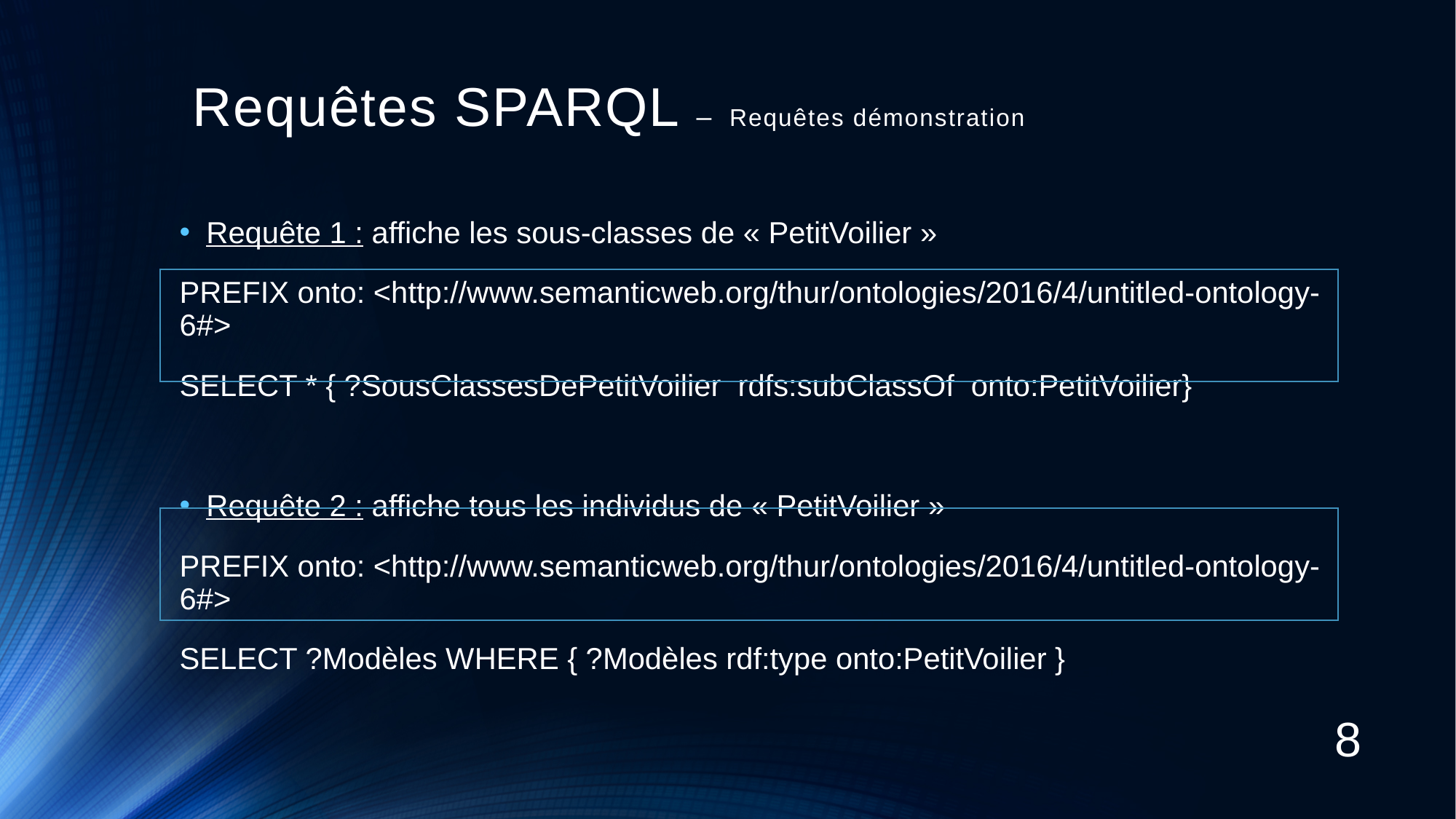

# Requêtes SPARQL – Requêtes démonstration
Requête 1 : affiche les sous-classes de « PetitVoilier »
PREFIX onto: <http://www.semanticweb.org/thur/ontologies/2016/4/untitled-ontology-6#>
SELECT * { ?SousClassesDePetitVoilier  rdfs:subClassOf  onto:PetitVoilier}

Requête 2 : affiche tous les individus de « PetitVoilier »
PREFIX onto: <http://www.semanticweb.org/thur/ontologies/2016/4/untitled-ontology-6#>
SELECT ?Modèles WHERE { ?Modèles rdf:type onto:PetitVoilier }

8